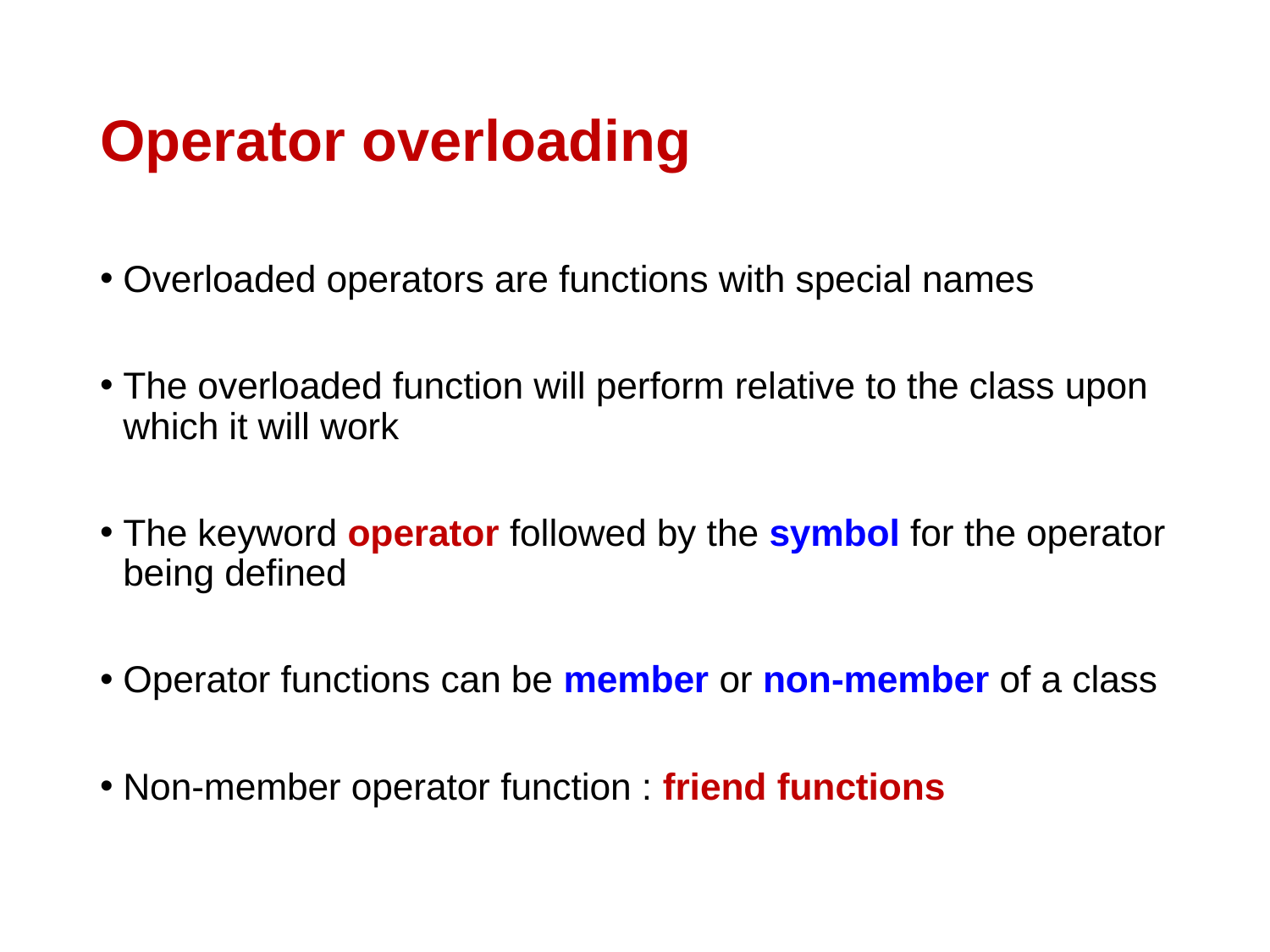

# Operator overloading
Overloaded operators are functions with special names

The overloaded function will perform relative to the class upon which it will work

The keyword operator followed by the symbol for the operator being defined

Operator functions can be member or non-member of a class

Non-member operator function : friend functions